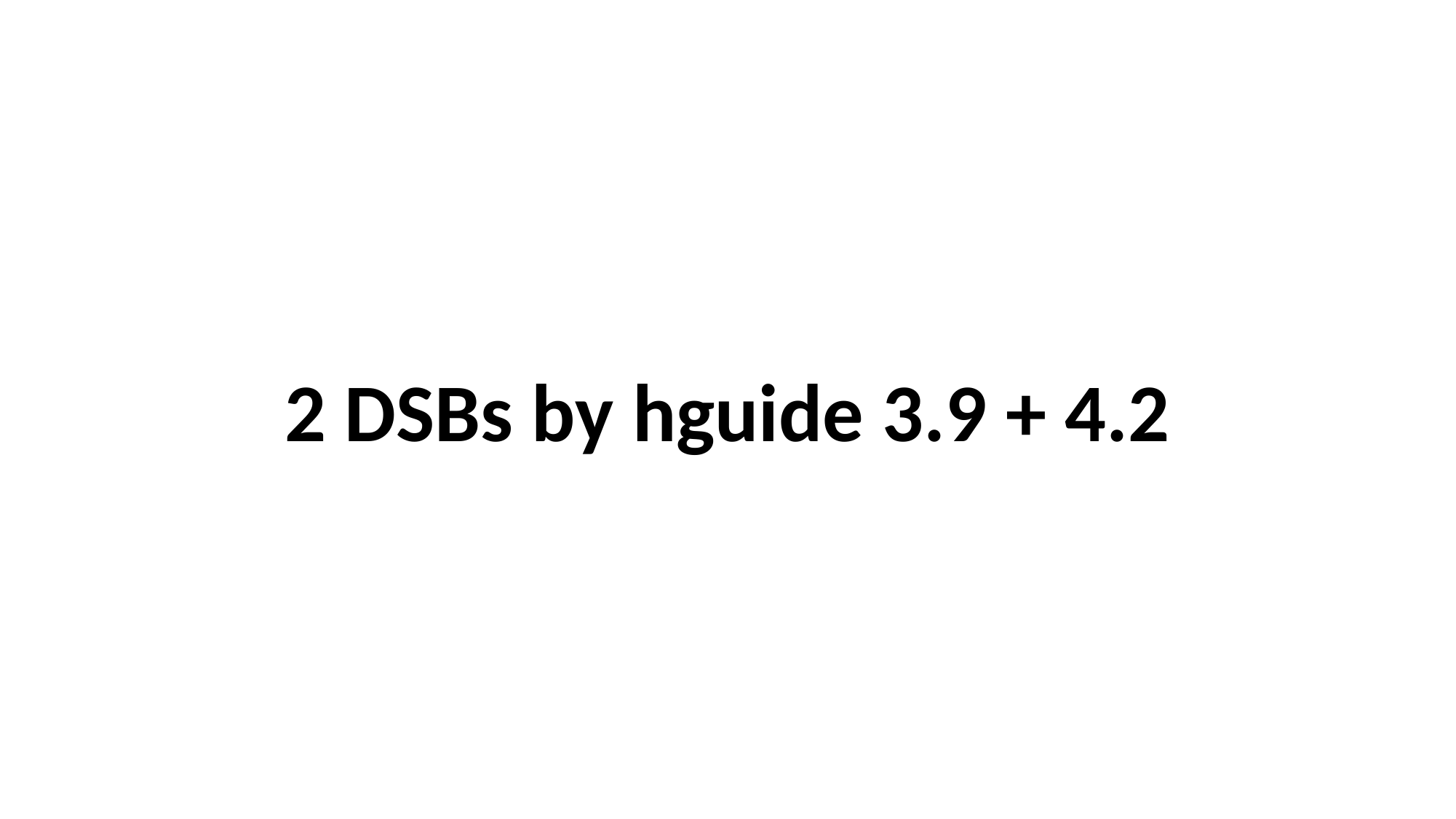

2 DSBs by hguide 3.9 + 4.2